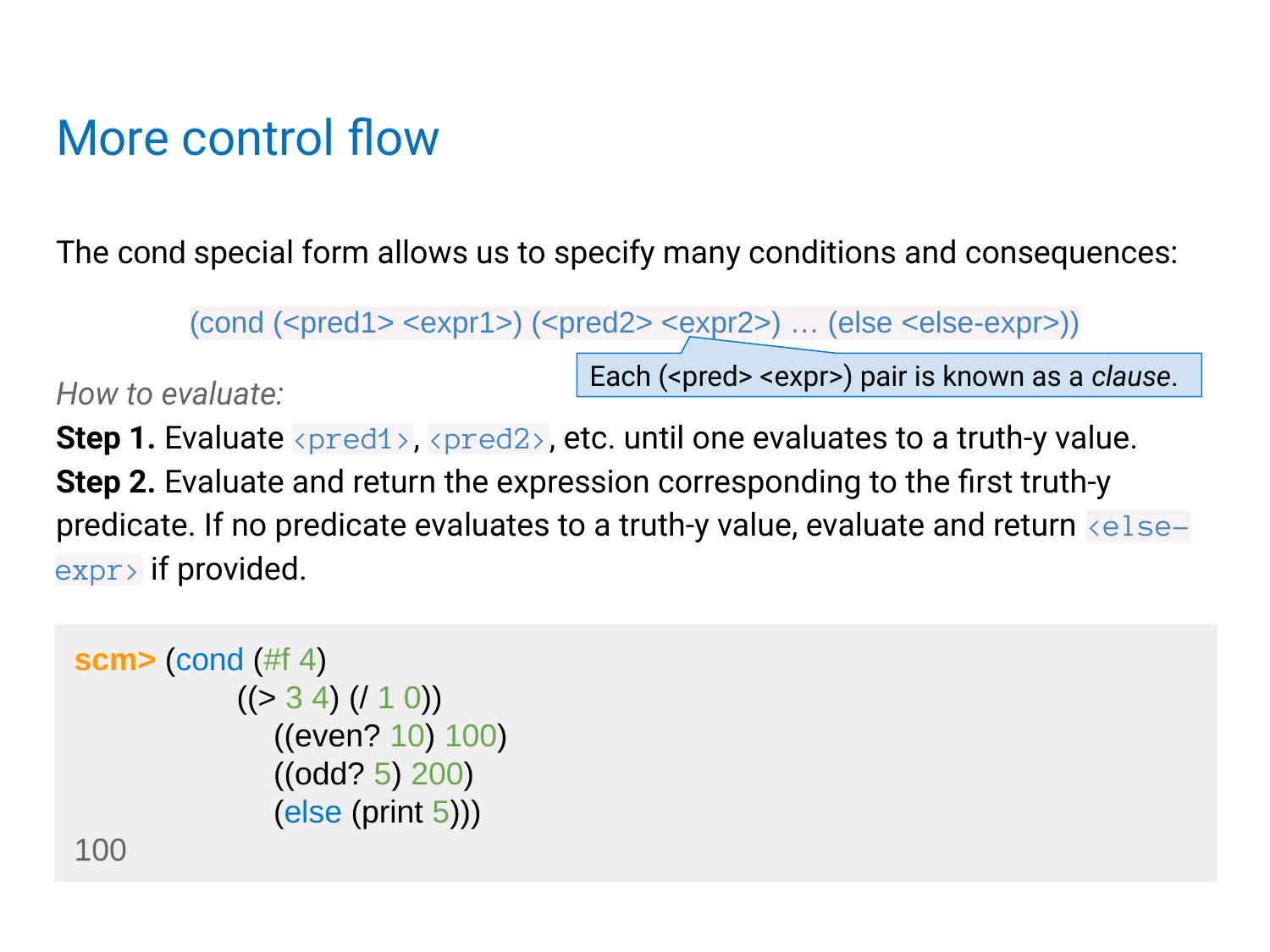

# More control flow
The cond special form allows us to specify many conditions and consequences:
(cond (<pred1> <expr1>) (<pred2> <expr2>) … (else <else-expr>))
How to evaluate:
Step 1. Evaluate <pred1>, <pred2>, etc. until one evaluates to a truth-y value.
Step 2. Evaluate and return the expression corresponding to the first truth-y predicate. If no predicate evaluates to a truth-y value, evaluate and return <else-expr> if provided.
Each (<pred> <expr>) pair is known as a clause.

scm> (cond (#f 4)
 	    ((> 3 4) (/ 1 0))
 ((even? 10) 100)
 ((odd? 5) 200)
 (else (print 5)))
100